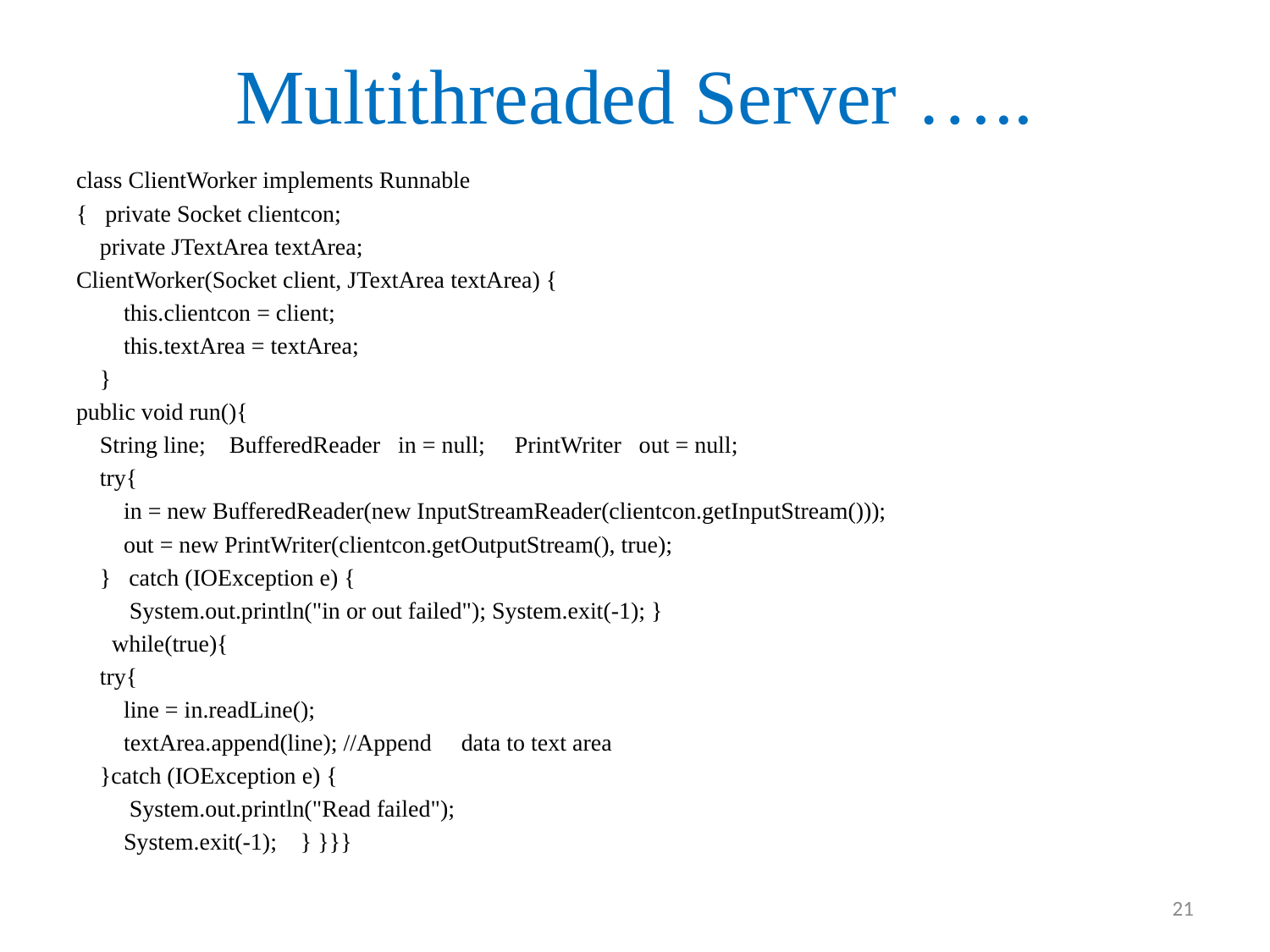

# Multithreaded Server …..
class ClientWorker implements Runnable
{   private Socket clientcon;
    private JTextArea textArea;
ClientWorker(Socket client, JTextArea textArea) {
        this.clientcon = client;
        this.textArea = textArea;
    }
public void run(){
    String line;    BufferedReader   in = null;     PrintWriter   out = null;
    try{
        in = new BufferedReader(new InputStreamReader(clientcon.getInputStream()));
        out = new PrintWriter(clientcon.getOutputStream(), true);
    }   catch (IOException e) {
         System.out.println("in or out failed"); System.exit(-1); }
      while(true){
    try{
        line = in.readLine();
        textArea.append(line); //Append     data to text area
    }catch (IOException e) {
         System.out.println("Read failed");
        System.exit(-1);    } }}}
21